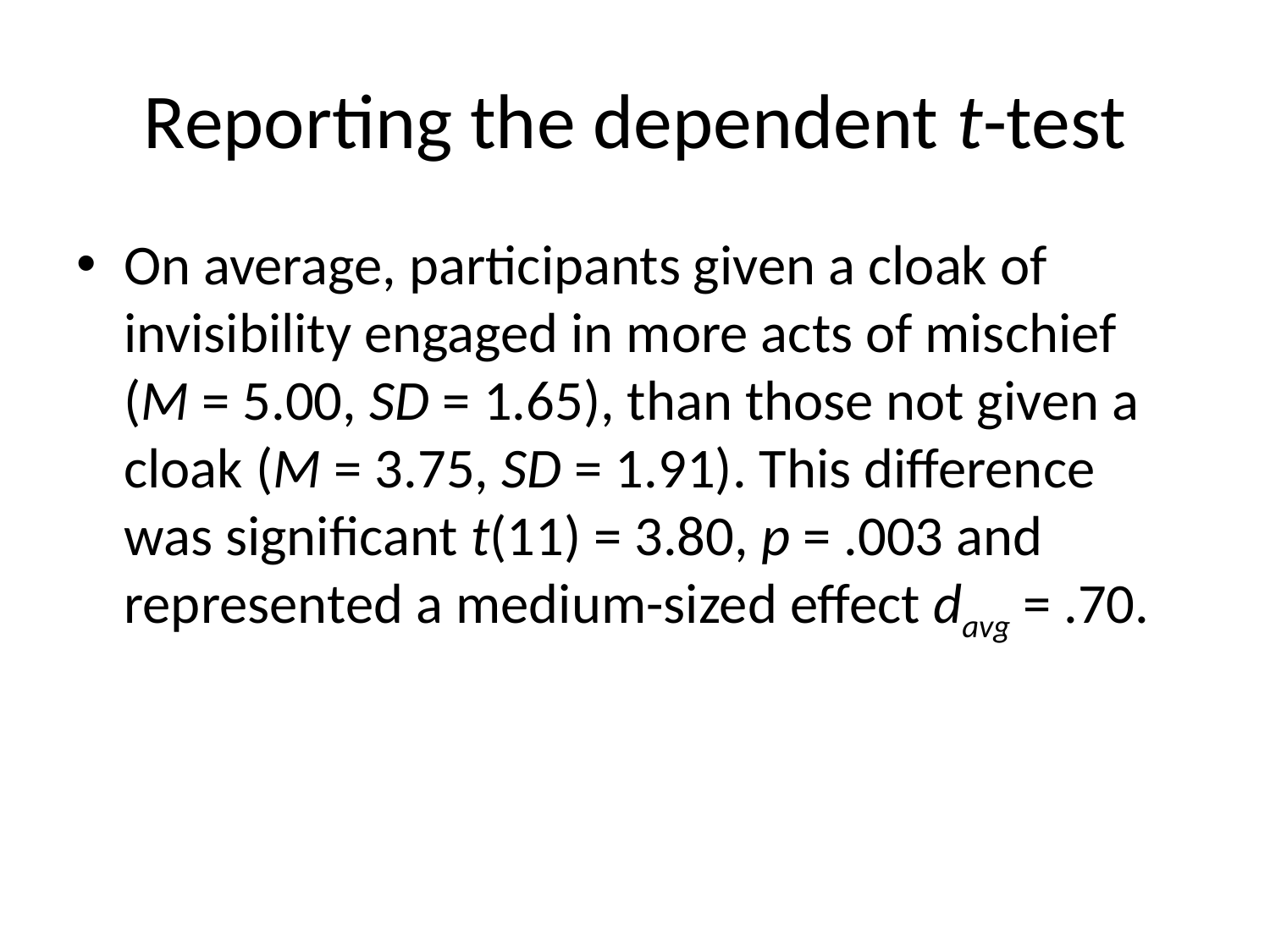

# Reporting the dependent t-test
On average, participants given a cloak of invisibility engaged in more acts of mischief (M = 5.00, SD = 1.65), than those not given a cloak (M = 3.75, SD = 1.91). This difference was significant t(11) = 3.80, p = .003 and represented a medium-sized effect davg = .70.